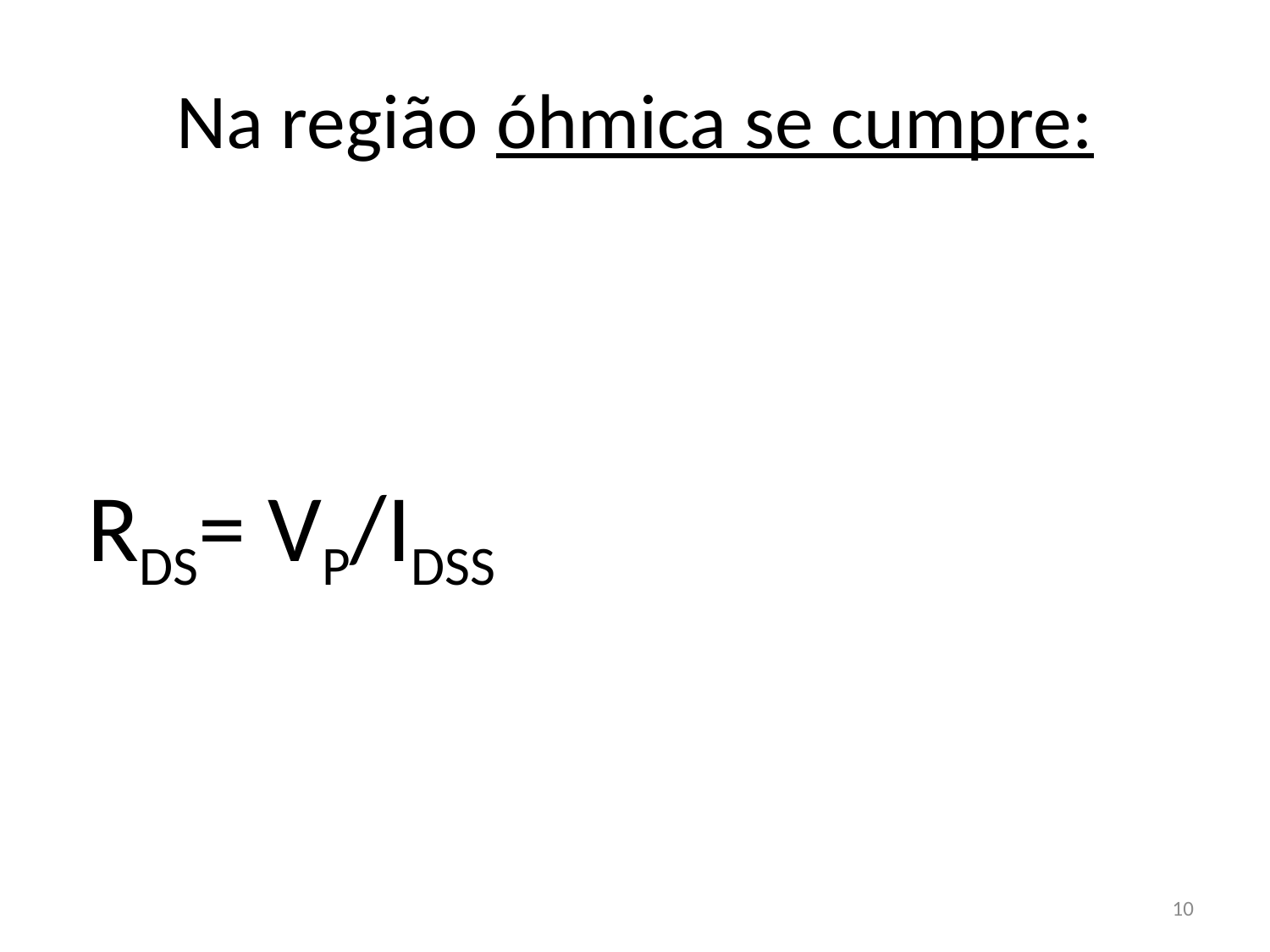

# Na região óhmica se cumpre:

RDS= VP/IDSS

10